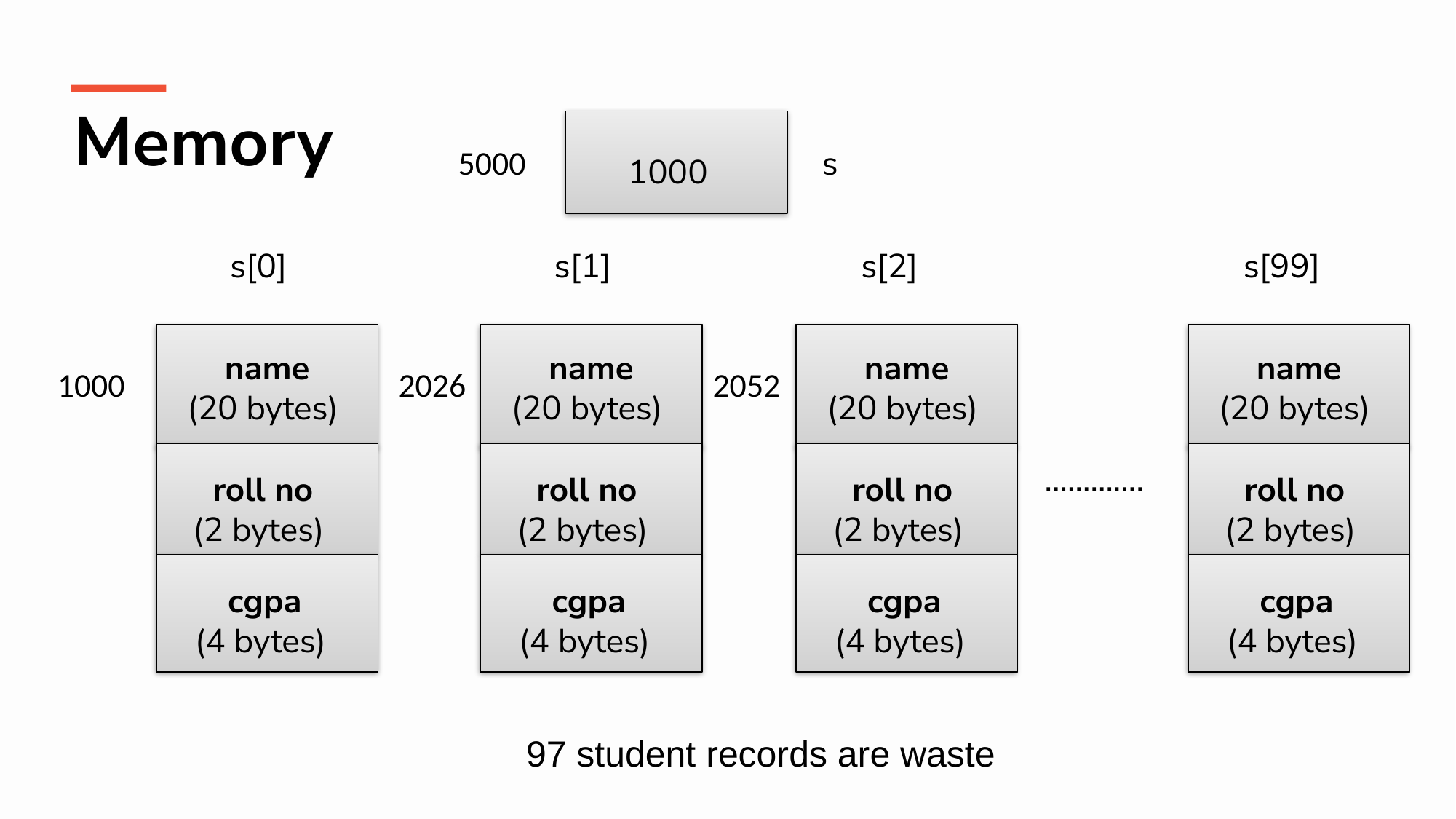

Memory

5000
s
1000
s[0]
s[1]
s[2]
s[99]

name
(20 bytes)
name
(20 bytes)
name
(20 bytes)
name
(20 bytes)
1000
2026
2052

………….
roll no
(2 bytes)
roll no
(2 bytes)
roll no
(2 bytes)
roll no
(2 bytes)

cgpa
(4 bytes)
cgpa
(4 bytes)
cgpa
(4 bytes)
cgpa
(4 bytes)
97 student records are waste